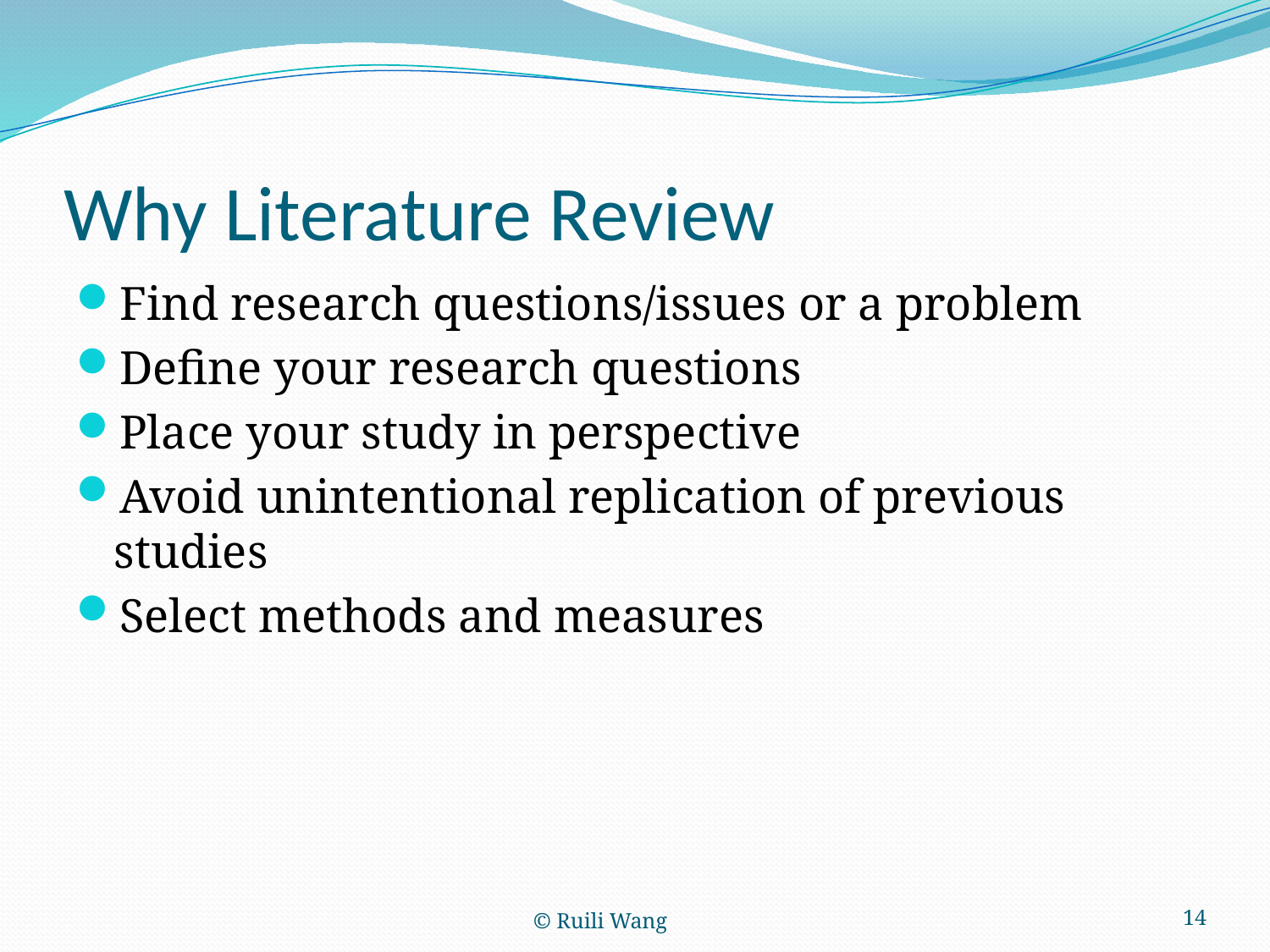

# Why Literature Review
Find research questions/issues or a problem
Define your research questions
Place your study in perspective
Avoid unintentional replication of previous studies
Select methods and measures
© Ruili Wang
14